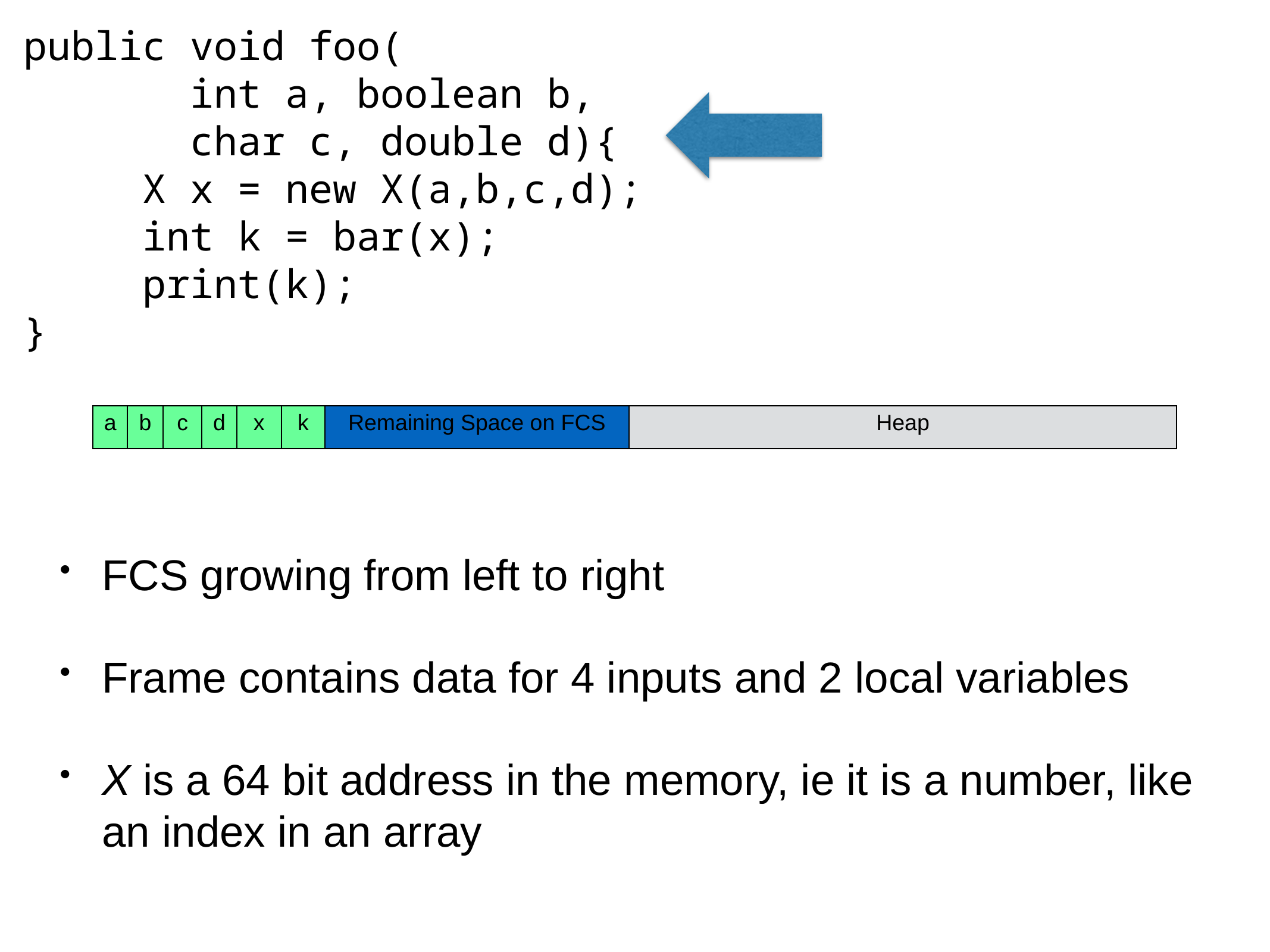

public void foo(
       int a, boolean b,
       char c, double d){
     X x = new X(a,b,c,d);
     int k = bar(x);
     print(k);
}

| a | b | c | d | x | k | Remaining Space on FCS | Heap |
| --- | --- | --- | --- | --- | --- | --- | --- |
FCS growing from left to right
Frame contains data for 4 inputs and 2 local variables
X is a 64 bit address in the memory, ie it is a number, like an index in an array